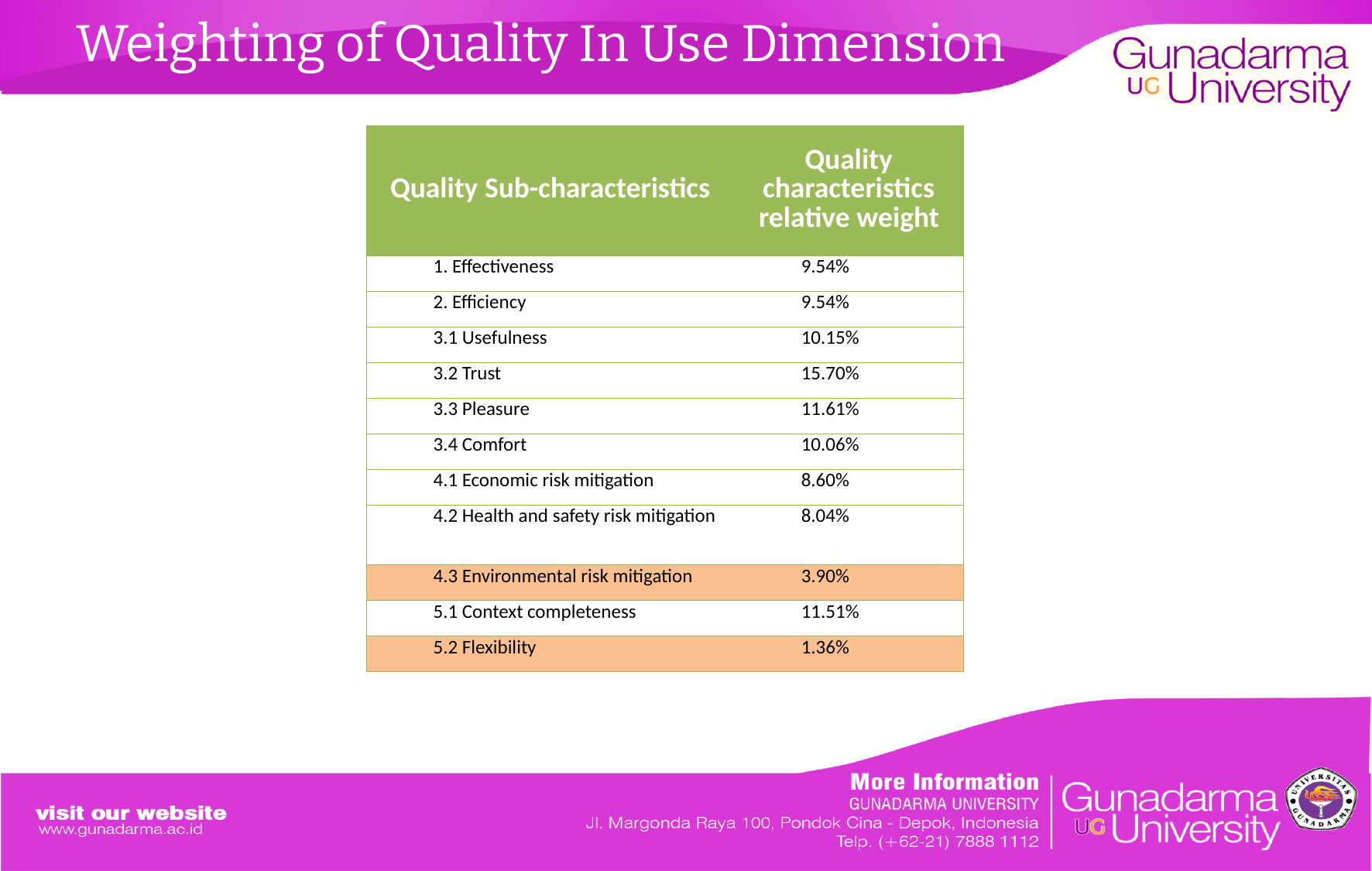

# Weighting of Quality In Use Dimension
| Quality Sub-characteristics | Quality characteristics relative weight |
| --- | --- |
| 1. Effectiveness | 9.54% |
| 2. Efficiency | 9.54% |
| 3.1 Usefulness | 10.15% |
| 3.2 Trust | 15.70% |
| 3.3 Pleasure | 11.61% |
| 3.4 Comfort | 10.06% |
| 4.1 Economic risk mitigation | 8.60% |
| 4.2 Health and safety risk mitigation | 8.04% |
| 4.3 Environmental risk mitigation | 3.90% |
| 5.1 Context completeness | 11.51% |
| 5.2 Flexibility | 1.36% |